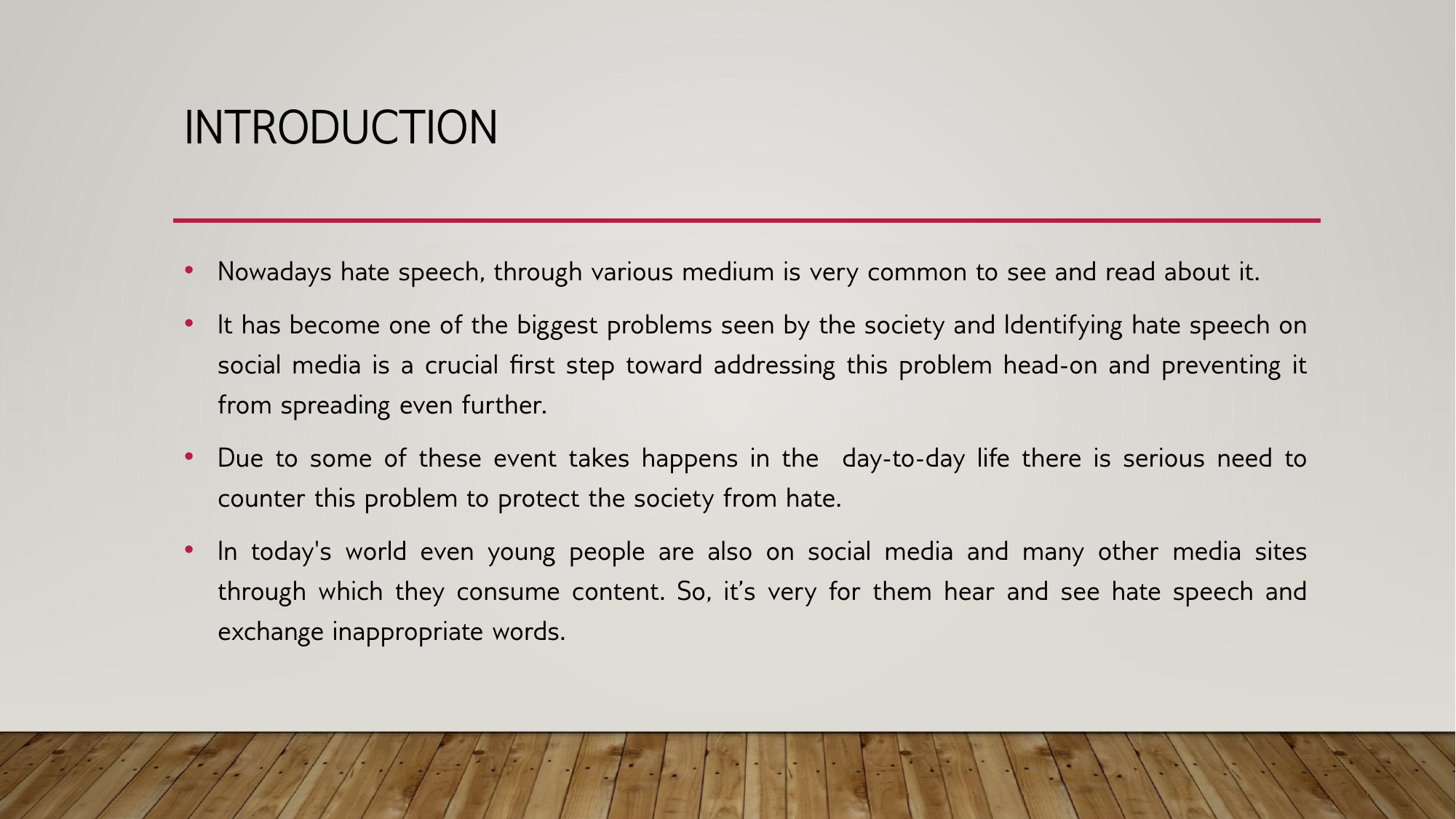

# Introduction
Nowadays hate speech, through various medium is very common to see and read about it.
It has become one of the biggest problems seen by the society and Identifying hate speech on social media is a crucial first step toward addressing this problem head-on and preventing it from spreading even further.
Due to some of these event takes happens in the  day-to-day life there is serious need to counter this problem to protect the society from hate.
In today's world even young people are also on social media and many other media sites through which they consume content. So, it’s very for them hear and see hate speech and exchange inappropriate words.